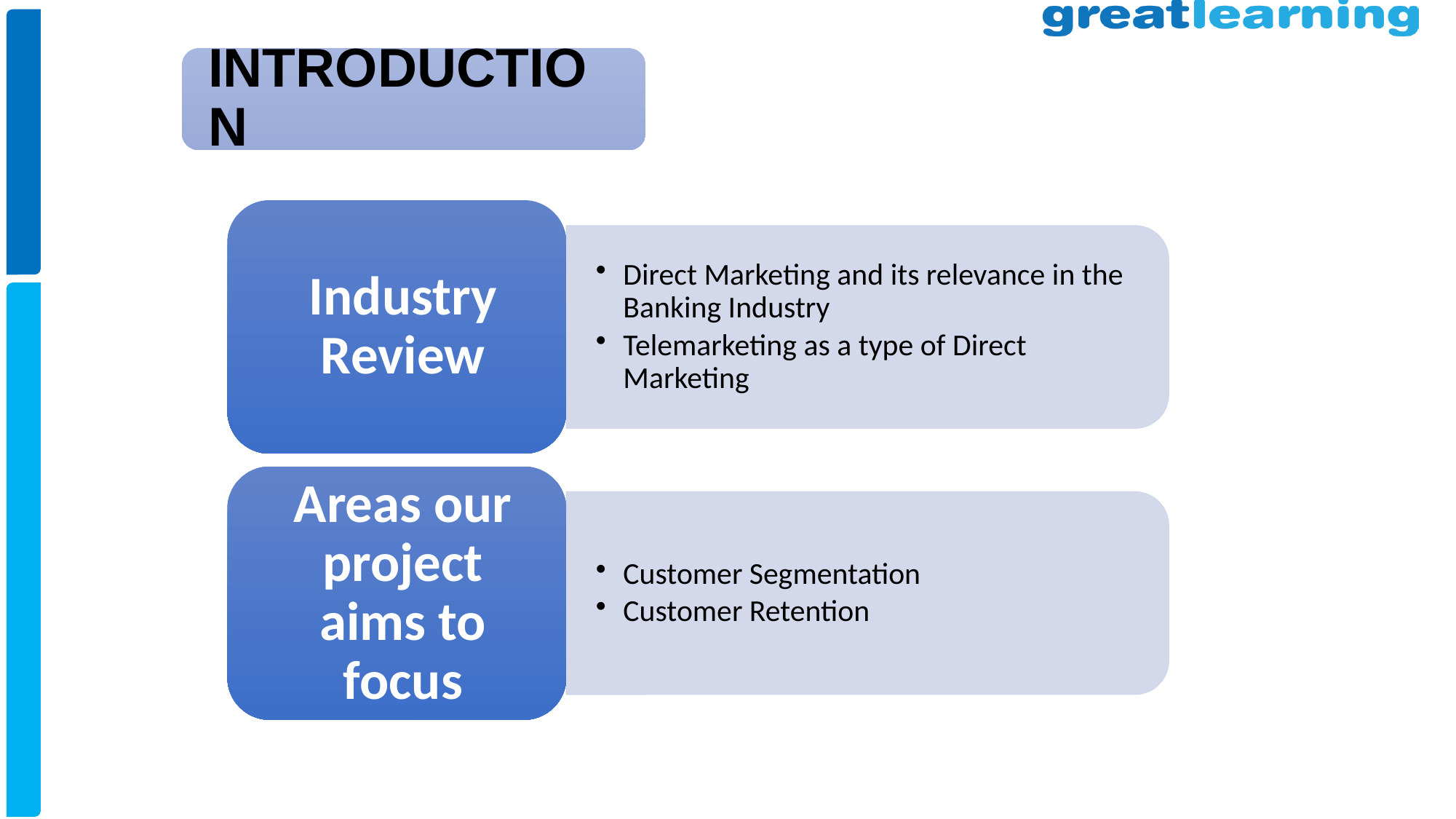

INTRODUCTION
Direct Marketing and its relevance in the Banking Industry
Telemarketing as a type of Direct Marketing
Industry Review
Customer Segmentation
Customer Retention
Areas our project aims to focus